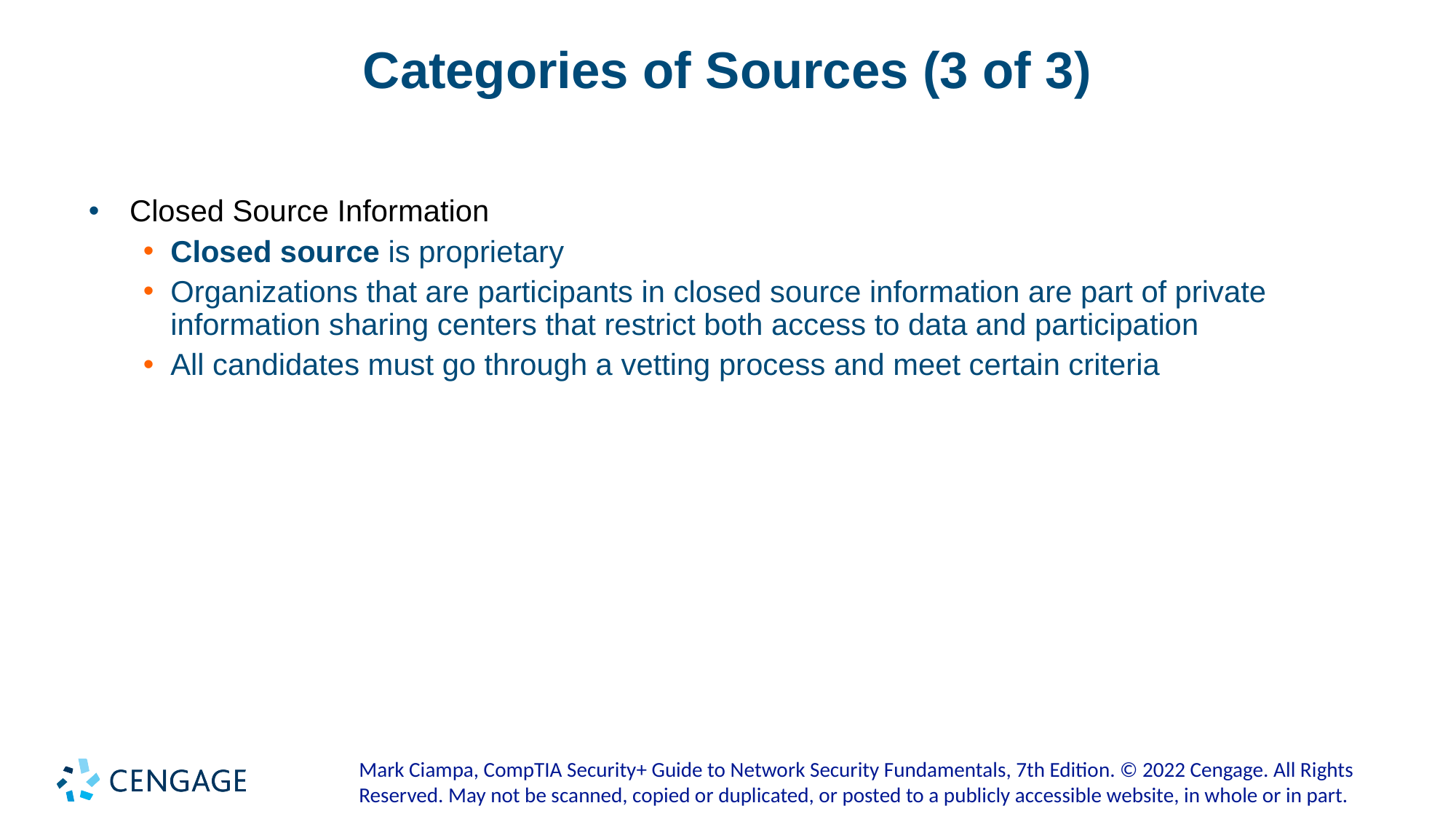

# Categories of Sources (3 of 3)
Closed Source Information
Closed source is proprietary
Organizations that are participants in closed source information are part of private information sharing centers that restrict both access to data and participation
All candidates must go through a vetting process and meet certain criteria